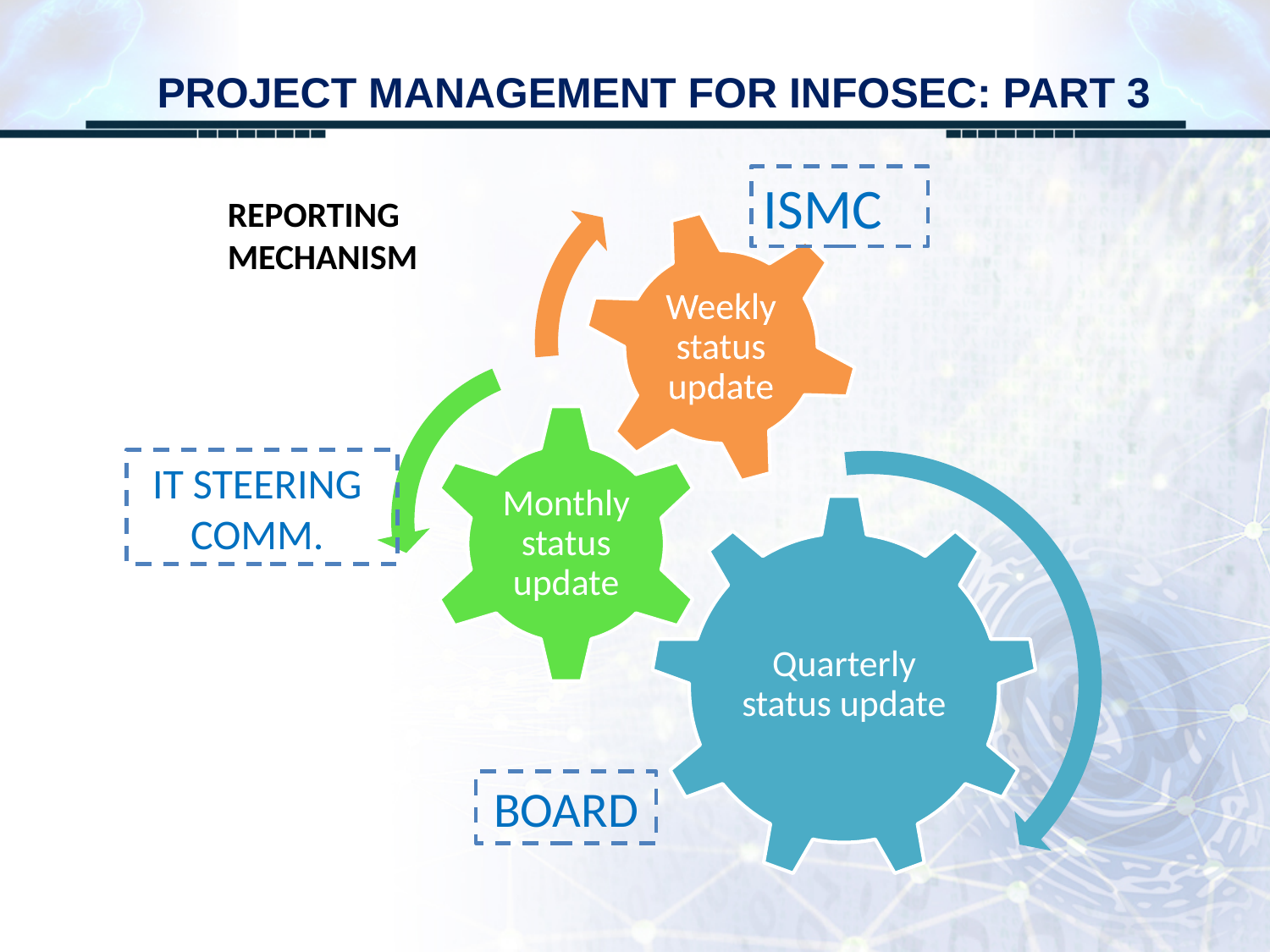

# PROJECT MANAGEMENT FOR INFOSEC: PART 3
ISMC
Quarterly status update
Monthly status update
Weekly status update
REPORTING
MECHANISM
IT STEERING
COMM.
BOARD